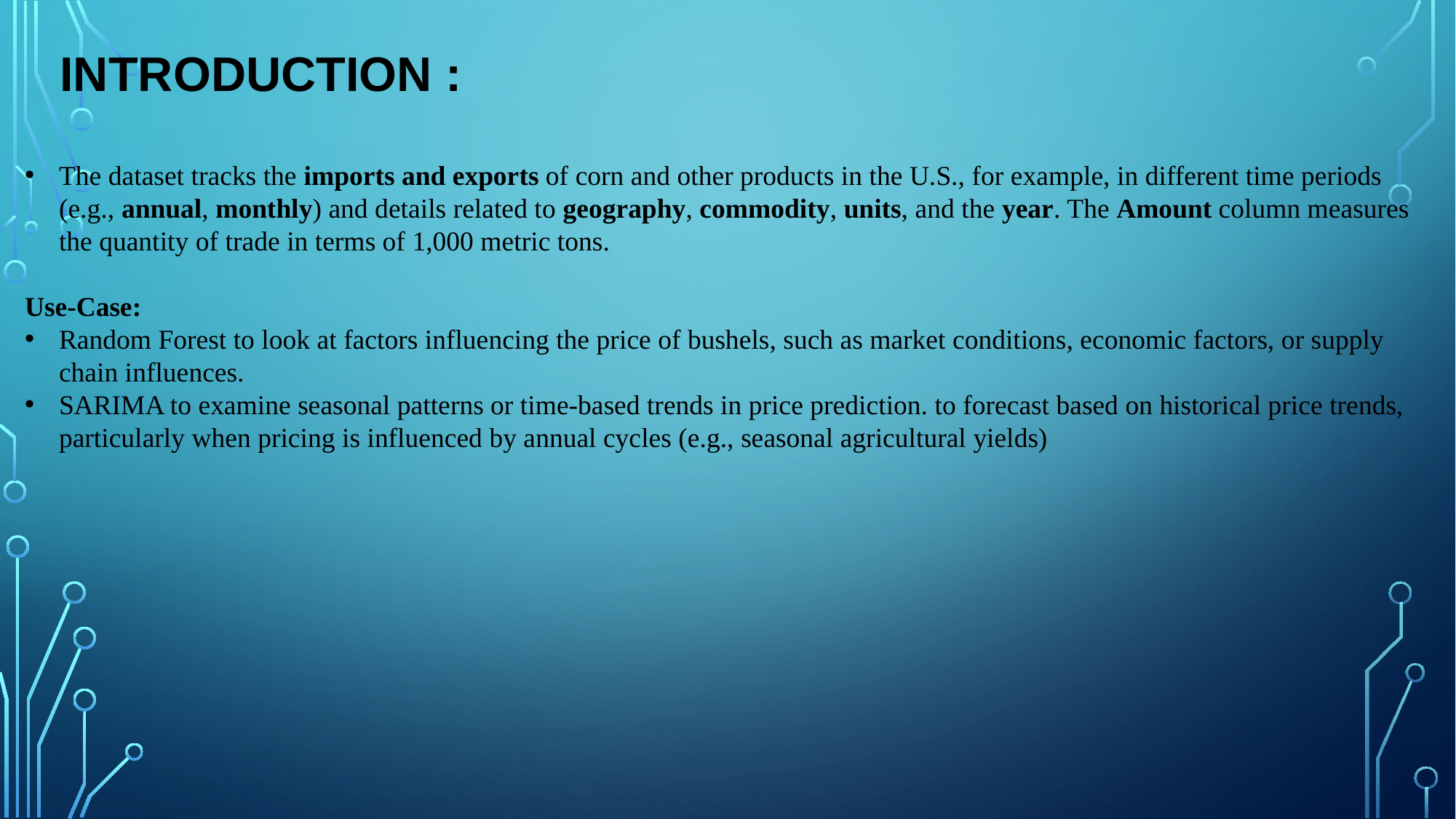

INTRODUCTION :
The dataset tracks the imports and exports of corn and other products in the U.S., for example, in different time periods (e.g., annual, monthly) and details related to geography, commodity, units, and the year. The Amount column measures the quantity of trade in terms of 1,000 metric tons.

Use-Case:
Random Forest to look at factors influencing the price of bushels, such as market conditions, economic factors, or supply chain influences.
SARIMA to examine seasonal patterns or time-based trends in price prediction. to forecast based on historical price trends, particularly when pricing is influenced by annual cycles (e.g., seasonal agricultural yields)